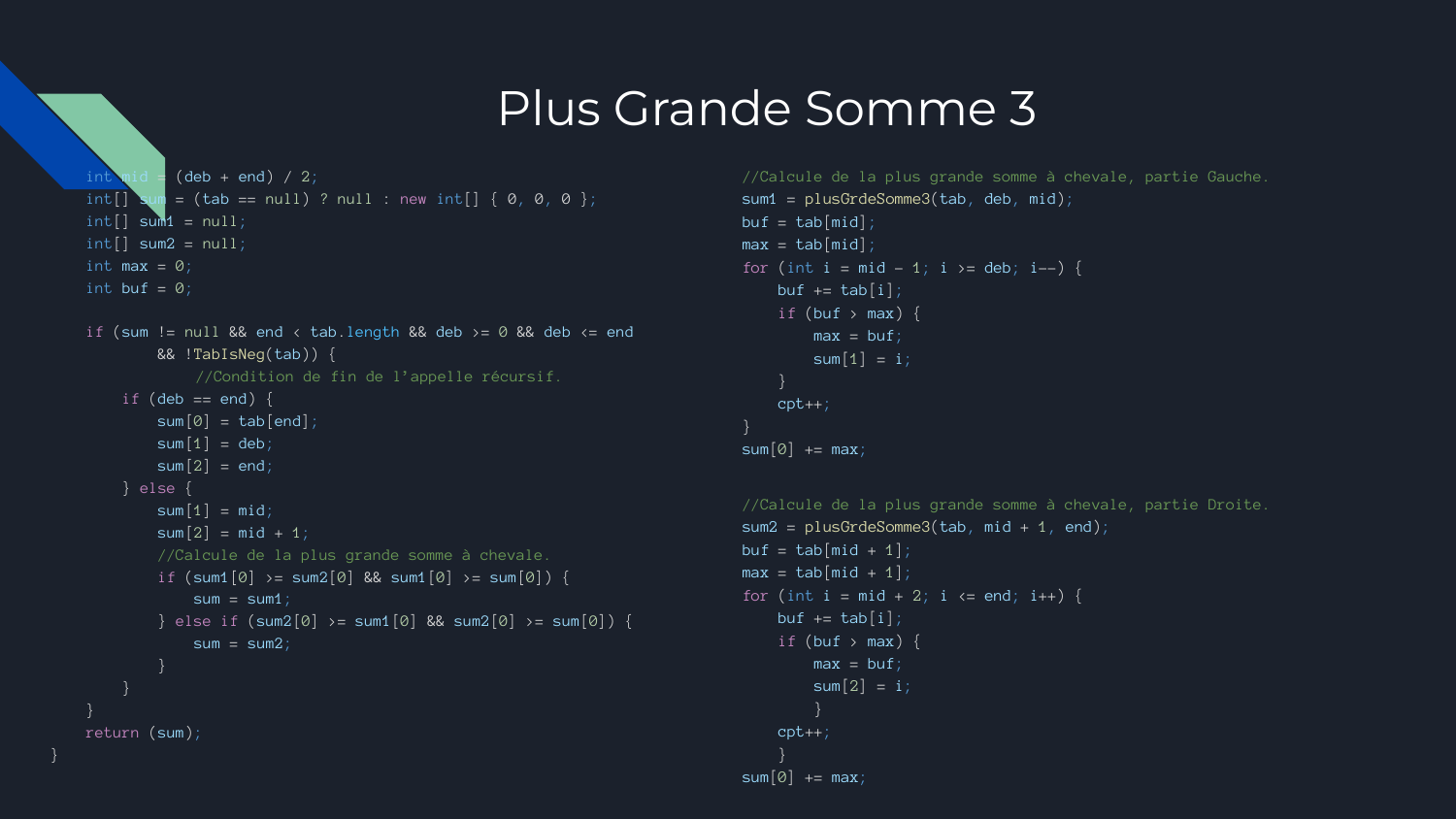

# Plus Grande Somme 3
        int mid = (deb + end) / 2;
        int[] sum = (tab == null) ? null : new int[] { 0, 0, 0 };
        int[] sum1 = null;
        int[] sum2 = null;
        int max = 0;
        int buf = 0;

        if (sum != null && end < tab.length && deb >= 0 && deb <= end
                && !TabIsNeg(tab)) {
	    //Condition de fin de l’appelle récursif.
            if (deb == end) {
                sum[0] = tab[end];
                sum[1] = deb;
                sum[2] = end;
            } else {
                sum[1] = mid;
                sum[2] = mid + 1;
                //Calcule de la plus grande somme à chevale.
                if (sum1[0] >= sum2[0] && sum1[0] >= sum[0]) {
                    sum = sum1;
                } else if (sum2[0] >= sum1[0] && sum2[0] >= sum[0]) {
                    sum = sum2;
                }
            }
        }
        return (sum);
    }
//Calcule de la plus grande somme à chevale, partie Gauche.
sum1 = plusGrdeSomme3(tab, deb, mid);
buf = tab[mid];
max = tab[mid];
for (int i = mid - 1; i >= deb; i--) {
    buf += tab[i];
    if (buf > max) {
        max = buf;
        sum[1] = i;
    }
    cpt++;
}
sum[0] += max;
//Calcule de la plus grande somme à chevale, partie Droite.
sum2 = plusGrdeSomme3(tab, mid + 1, end);
buf = tab[mid + 1];
max = tab[mid + 1];
for (int i = mid + 2; i <= end; i++) {
    buf += tab[i];
    if (buf > max) {
        max = buf;
        sum[2] = i;
        }
    cpt++;
    }
sum[0] += max;